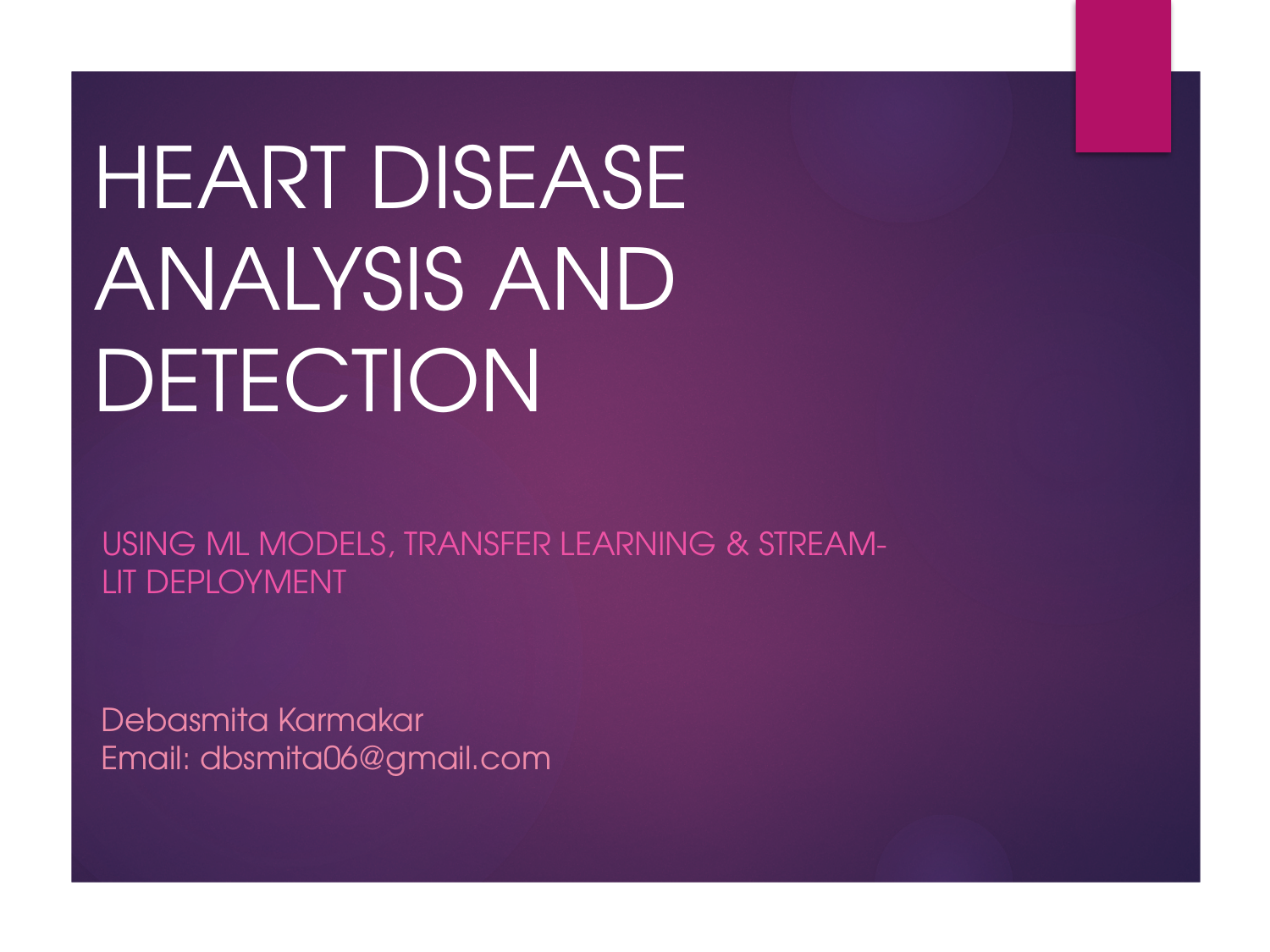

# HEART DISEASE ANALYSIS AND DETECTION
Using ML MODELS, Transfer Learning & Stream-lit Deployment
Debasmita Karmakar
Email: dbsmita06@gmail.com